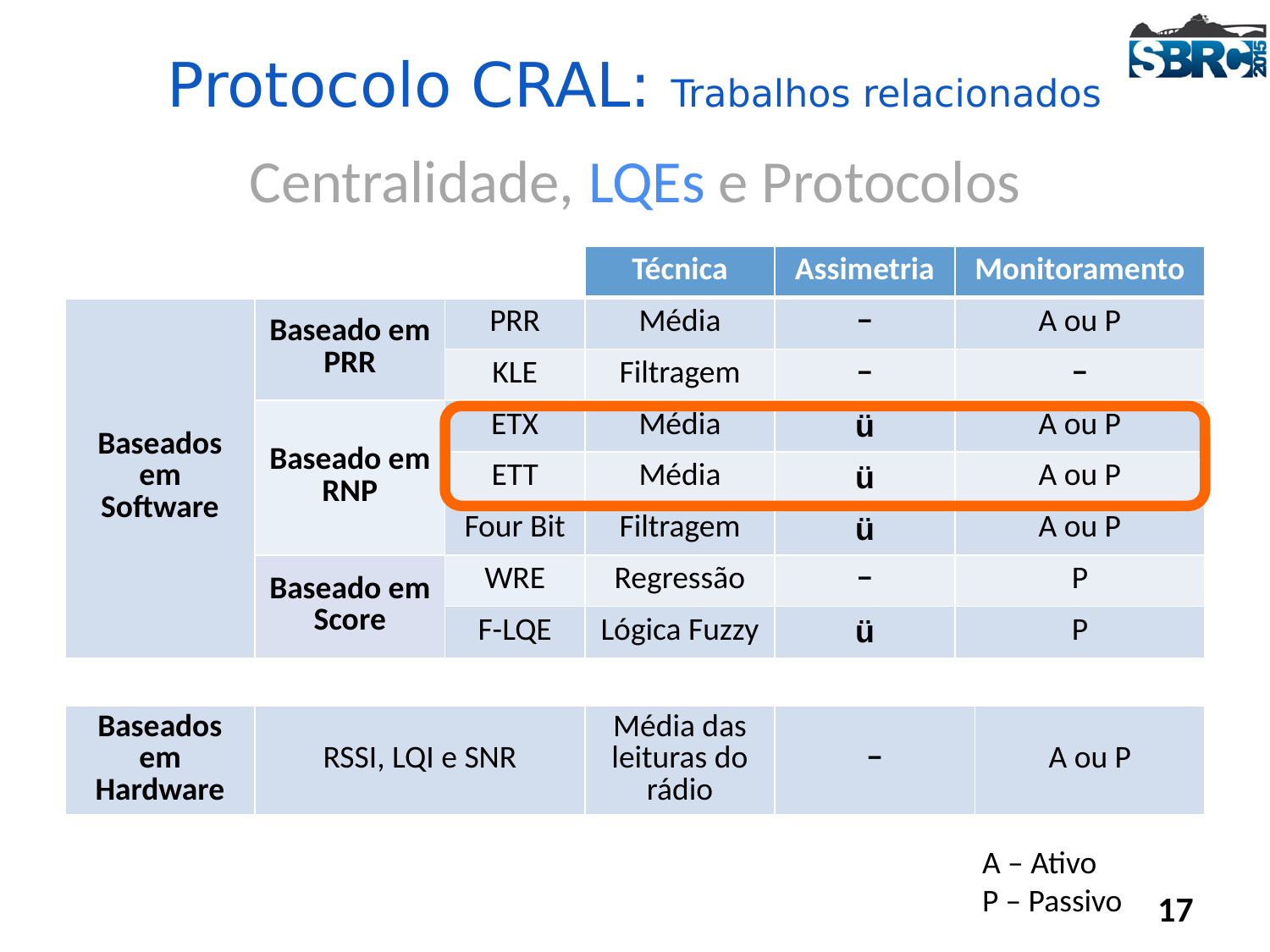

# Protocolo CRAL: Trabalhos relacionados
Centralidade, LQEs e Protocolos
|  |  |  | Técnica | Assimetria | Monitoramento |  |
| --- | --- | --- | --- | --- | --- | --- |
| Baseados em Software | Baseado em PRR | PRR | Média | − | A ou P |  |
|  |  | KLE | Filtragem | − | − |  |
|  | Baseado em RNP | ETX | Média | ü | A ou P |  |
|  |  | ETT | Média | ü | A ou P |  |
|  |  | Four Bit | Filtragem | ü | A ou P |  |
|  | Baseado em Score | WRE | Regressão | − | P |  |
|  |  | F-LQE | Lógica Fuzzy | ü | P |  |
|  |  |  |  |  |  |  |
| Baseados em Hardware | RSSI, LQI e SNR |  | Média das leituras do rádio | − |  | A ou P |

A – Ativo
P – Passivo
17